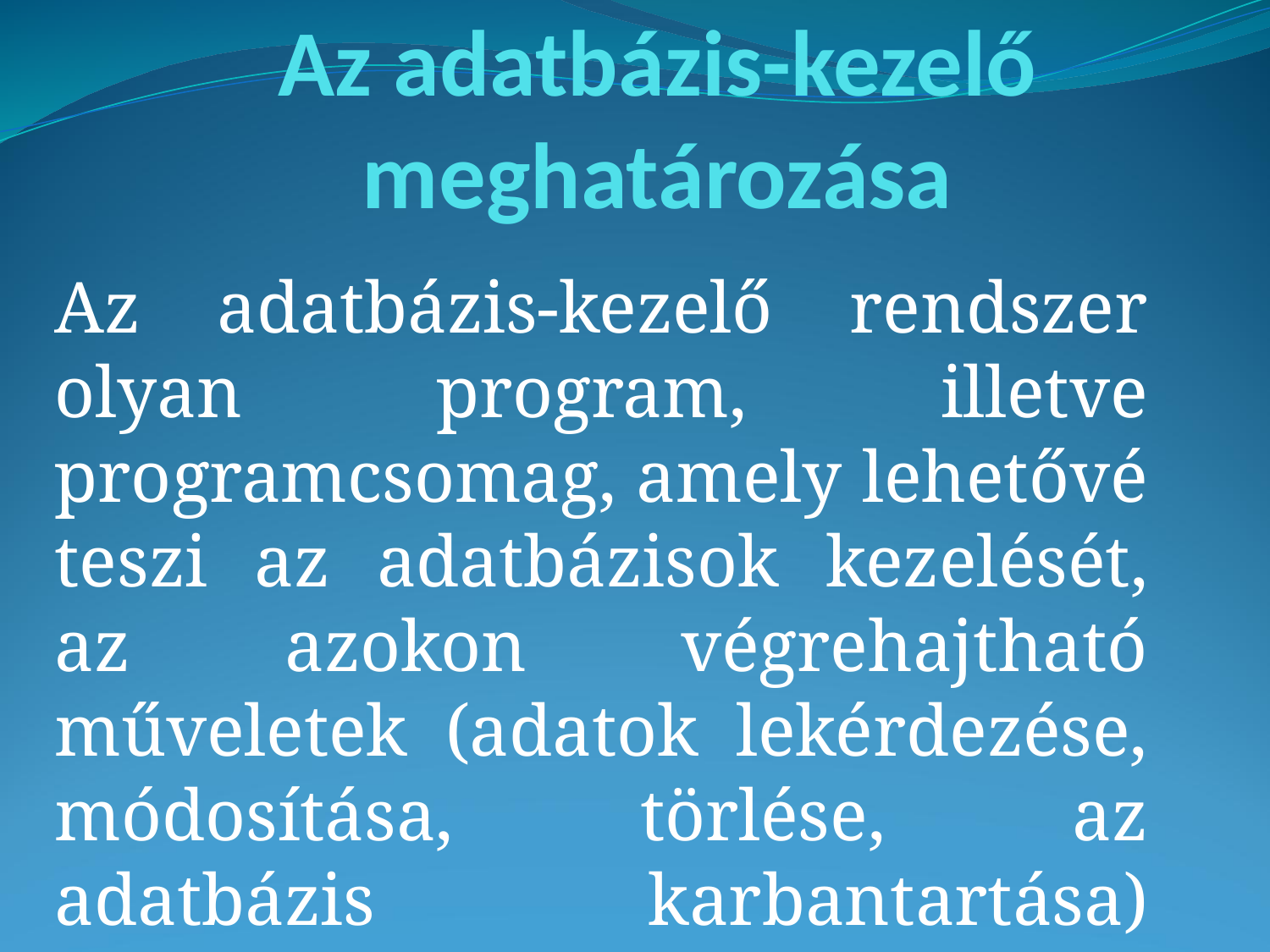

# Az adatbázis-kezelő meghatározása
Az adatbázis-kezelő rendszer olyan program, illetve programcsomag, amely lehetővé teszi az adatbázisok kezelését, az azokon végrehajtható műveletek (adatok lekérdezése, módosítása, törlése, az adatbázis karbantartása) elvégzését.